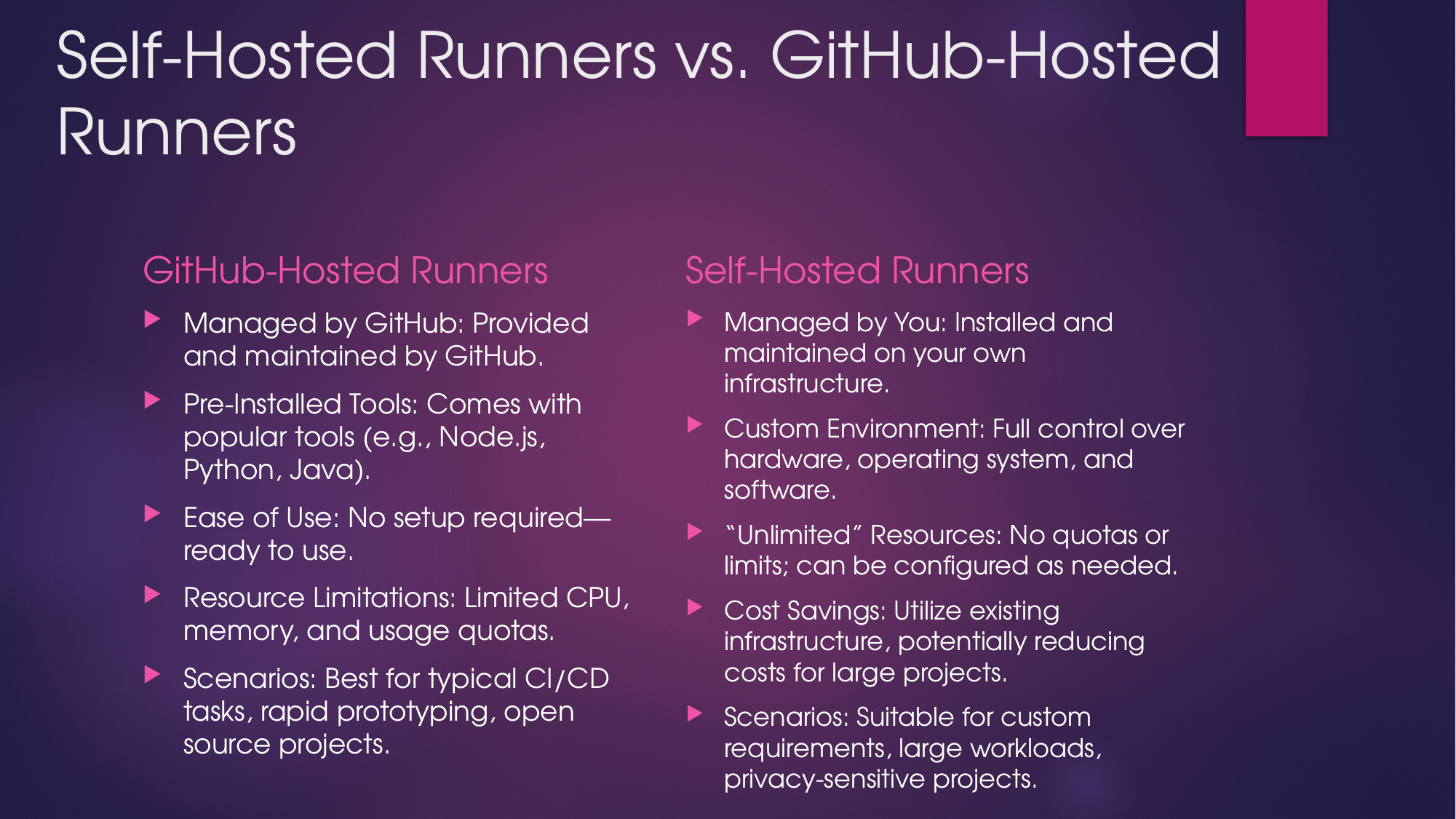

# Self-Hosted Runners vs. GitHub-Hosted Runners
GitHub-Hosted Runners
Self-Hosted Runners
Managed by GitHub: Provided and maintained by GitHub.
Pre-Installed Tools: Comes with popular tools (e.g., Node.js, Python, Java).
Ease of Use: No setup required—ready to use.
Resource Limitations: Limited CPU, memory, and usage quotas.
Scenarios: Best for typical CI/CD tasks, rapid prototyping, open source projects.

Managed by You: Installed and maintained on your own infrastructure.
Custom Environment: Full control over hardware, operating system, and software.
“Unlimited” Resources: No quotas or limits; can be configured as needed.
Cost Savings: Utilize existing infrastructure, potentially reducing costs for large projects.
Scenarios: Suitable for custom requirements, large workloads, privacy-sensitive projects.